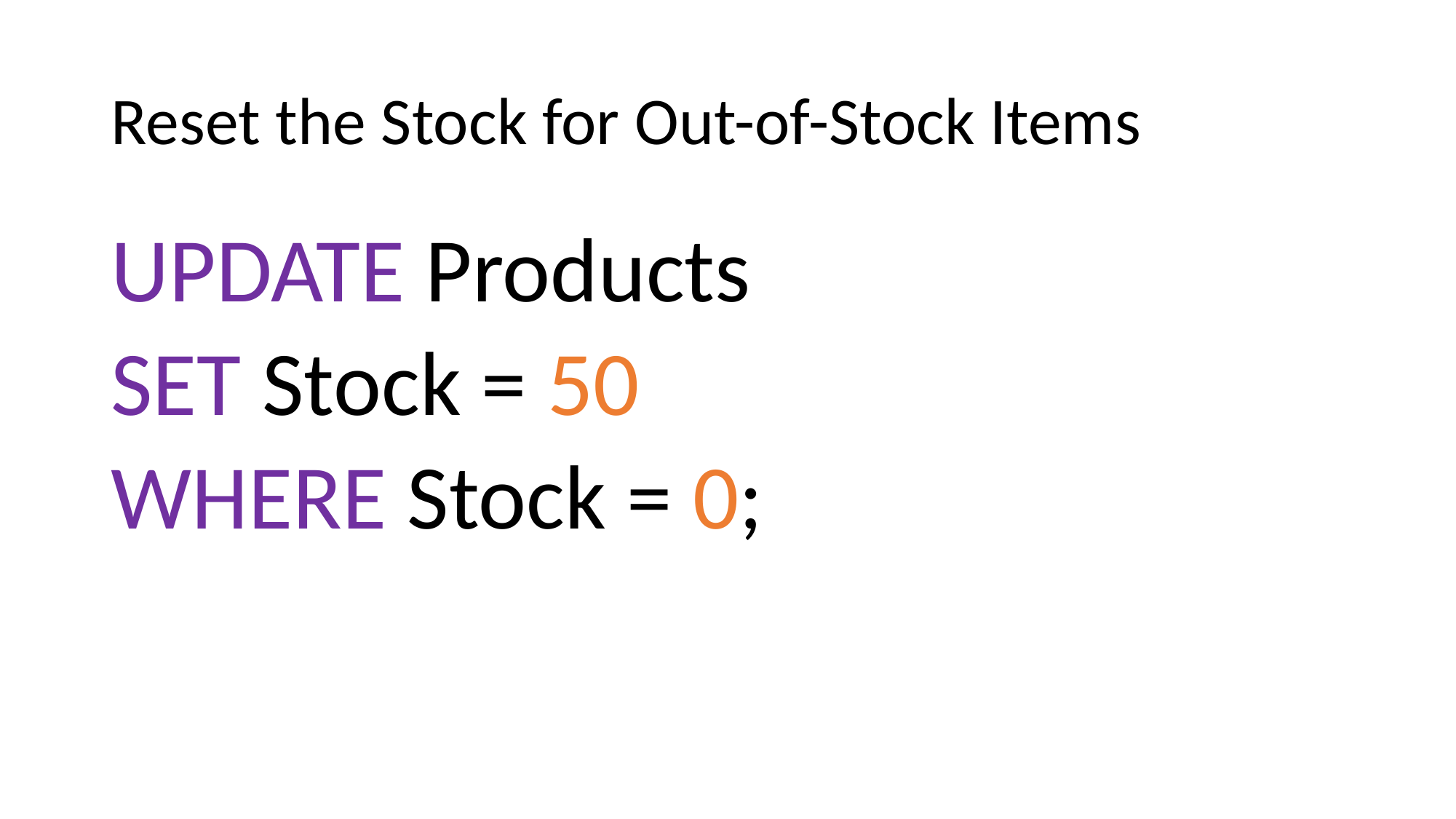

# Reset the Stock for Out-of-Stock Items
UPDATE Products
SET Stock = 50
WHERE Stock = 0;